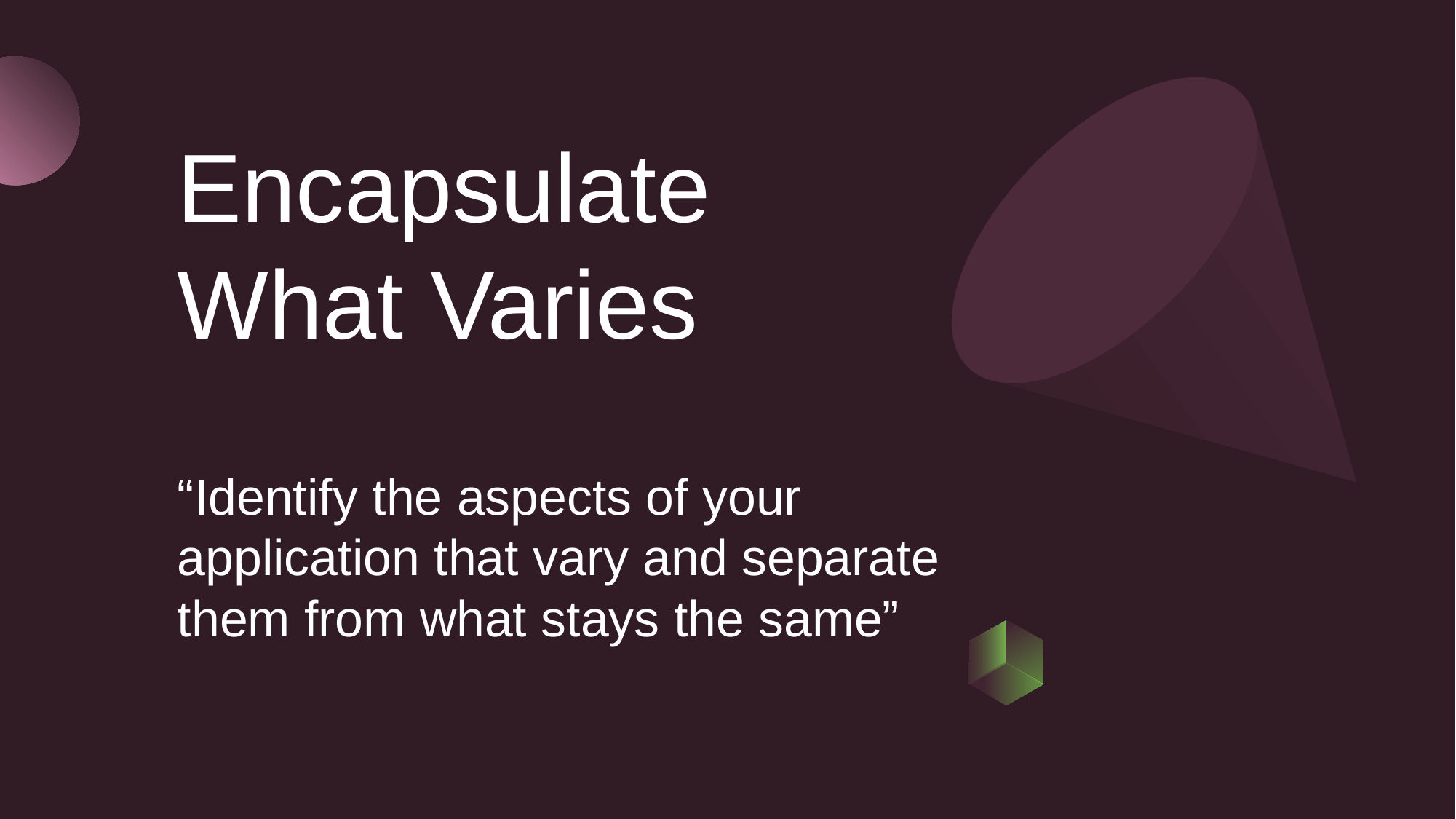

# Encapsulate What Varies

“Identify the aspects of your application that vary and separate them from what stays the same”